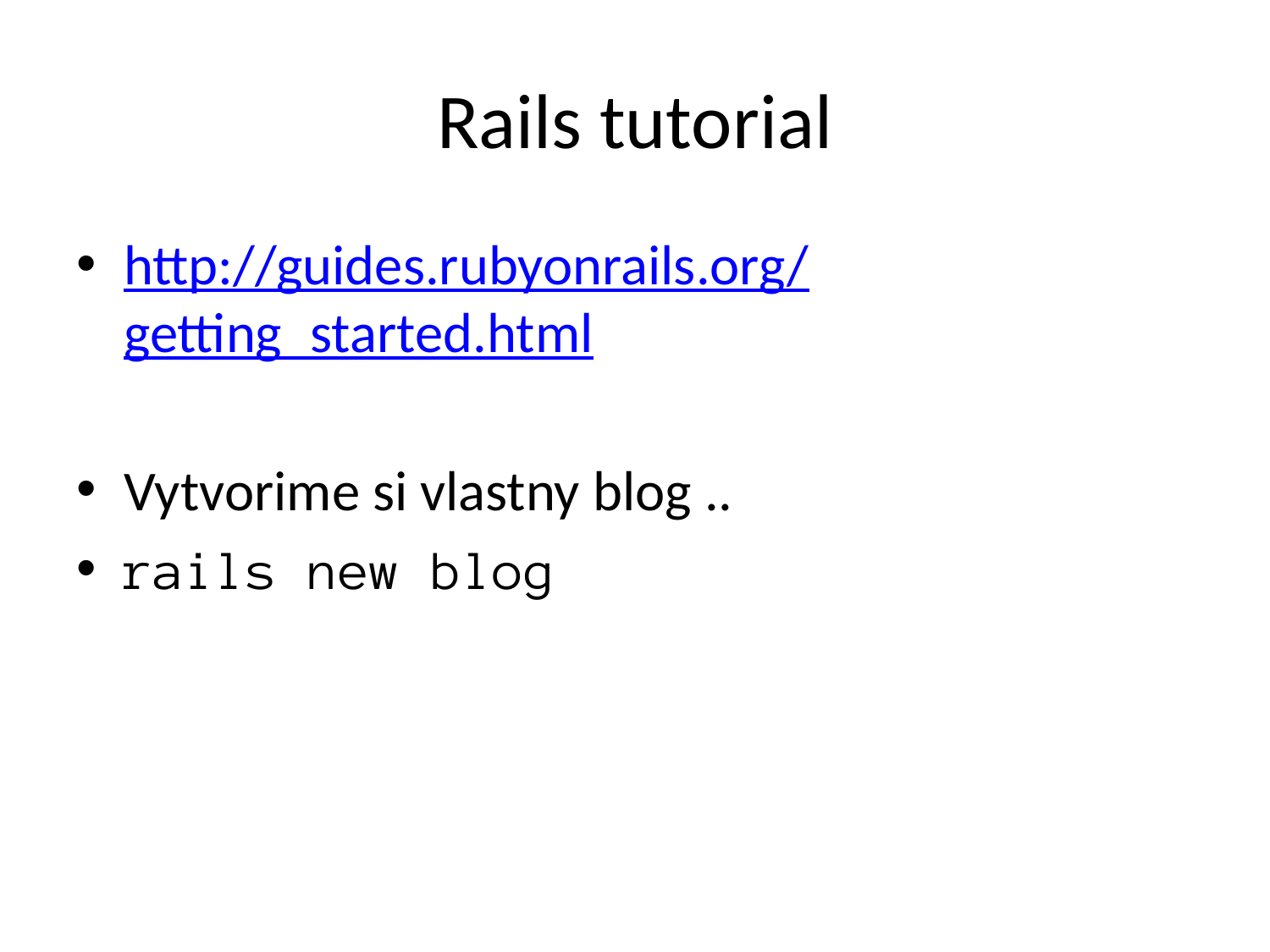

# Rails tutorial
http://guides.rubyonrails.org/getting_started.html

Vytvorime si vlastny blog ..
rails new blog